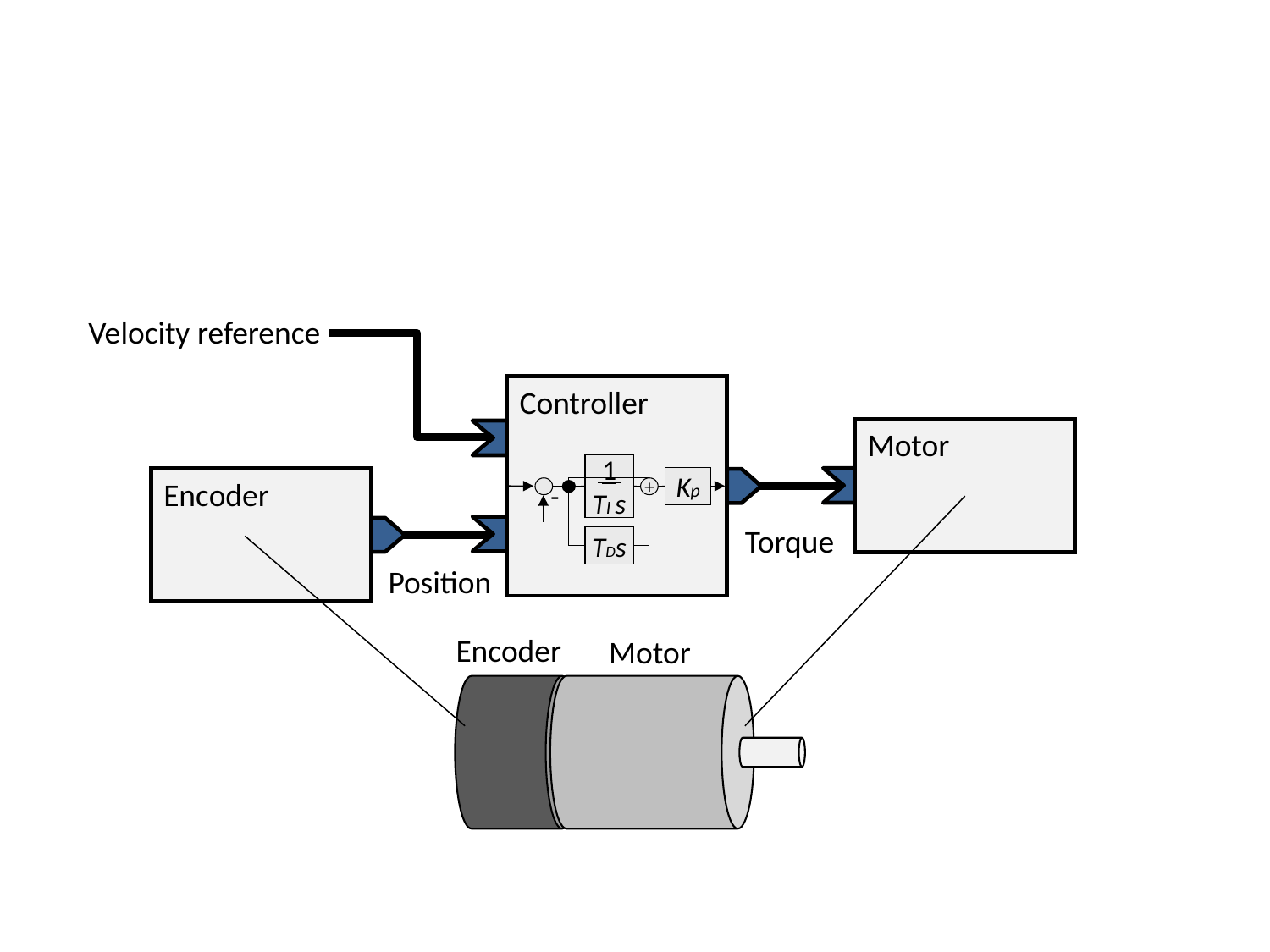

#
Velocity reference
Controller
Motor

 1
TI s
Kp

Encoder

+

-
Torque

TDs
Position

Encoder
Motor